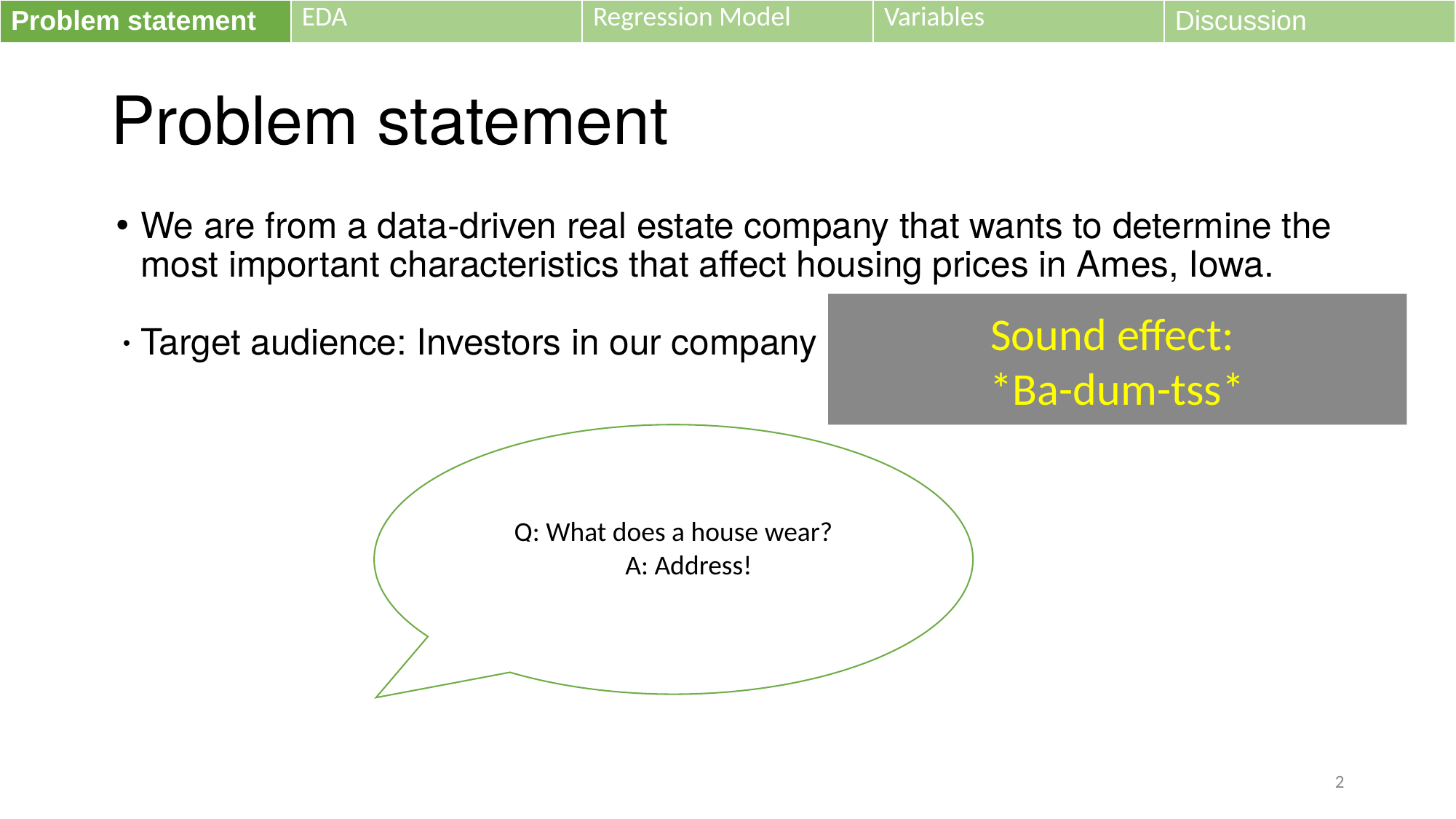

| Problem statement | EDA | Regression Model | Variables | Discussion |
| --- | --- | --- | --- | --- |
# Problem statement
We are from a data-driven real estate company that wants to determine the most important characteristics that affect housing prices in Ames, Iowa.

Target audience: Investors in our company

Sound effect:
*Ba-dum-tss*
Q: What does a house wear?

A: Address!
2